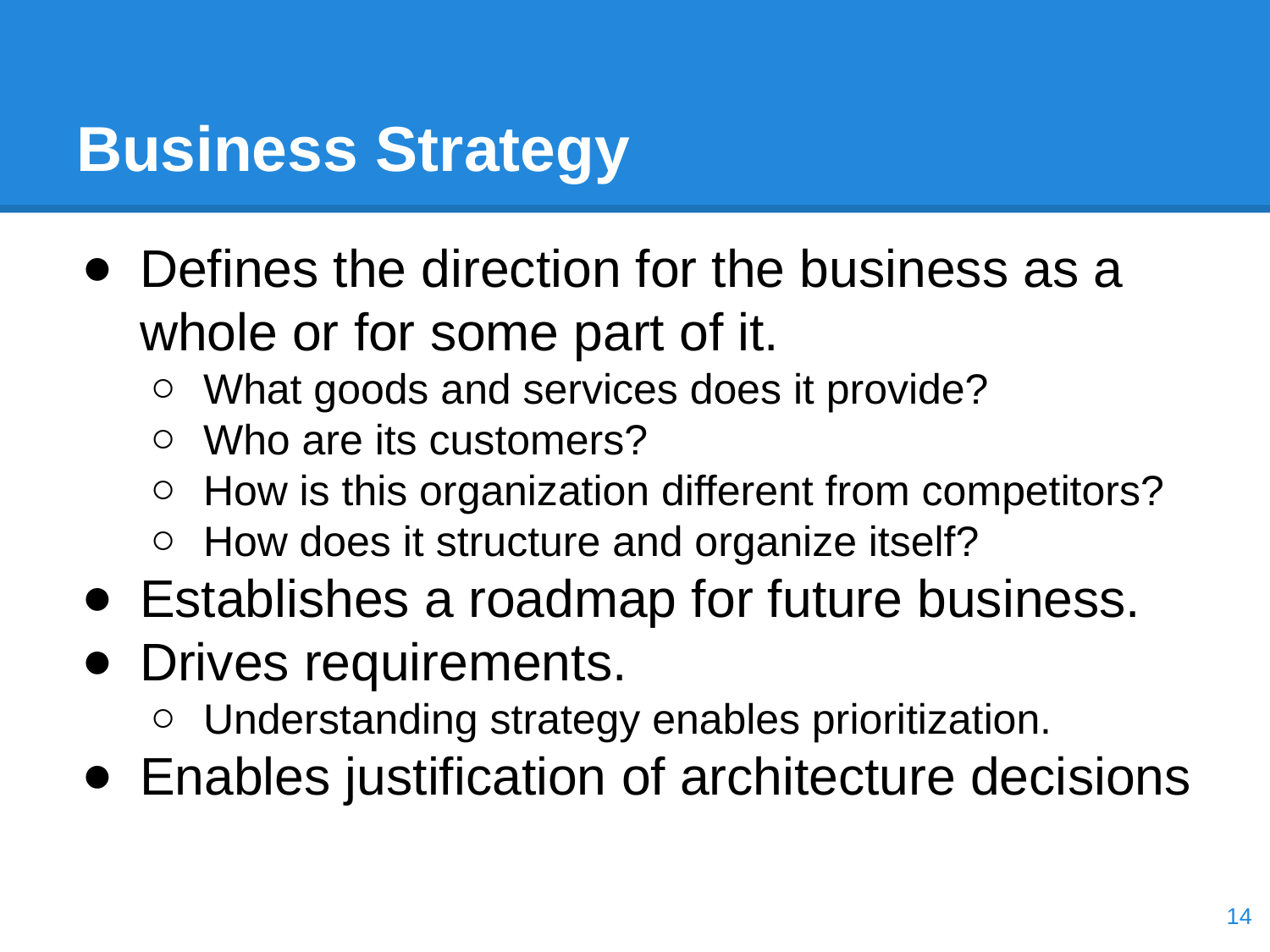

# Business Strategy
Defines the direction for the business as a whole or for some part of it.
What goods and services does it provide?
Who are its customers?
How is this organization different from competitors?
How does it structure and organize itself?
Establishes a roadmap for future business.
Drives requirements.
Understanding strategy enables prioritization.
Enables justification of architecture decisions
14